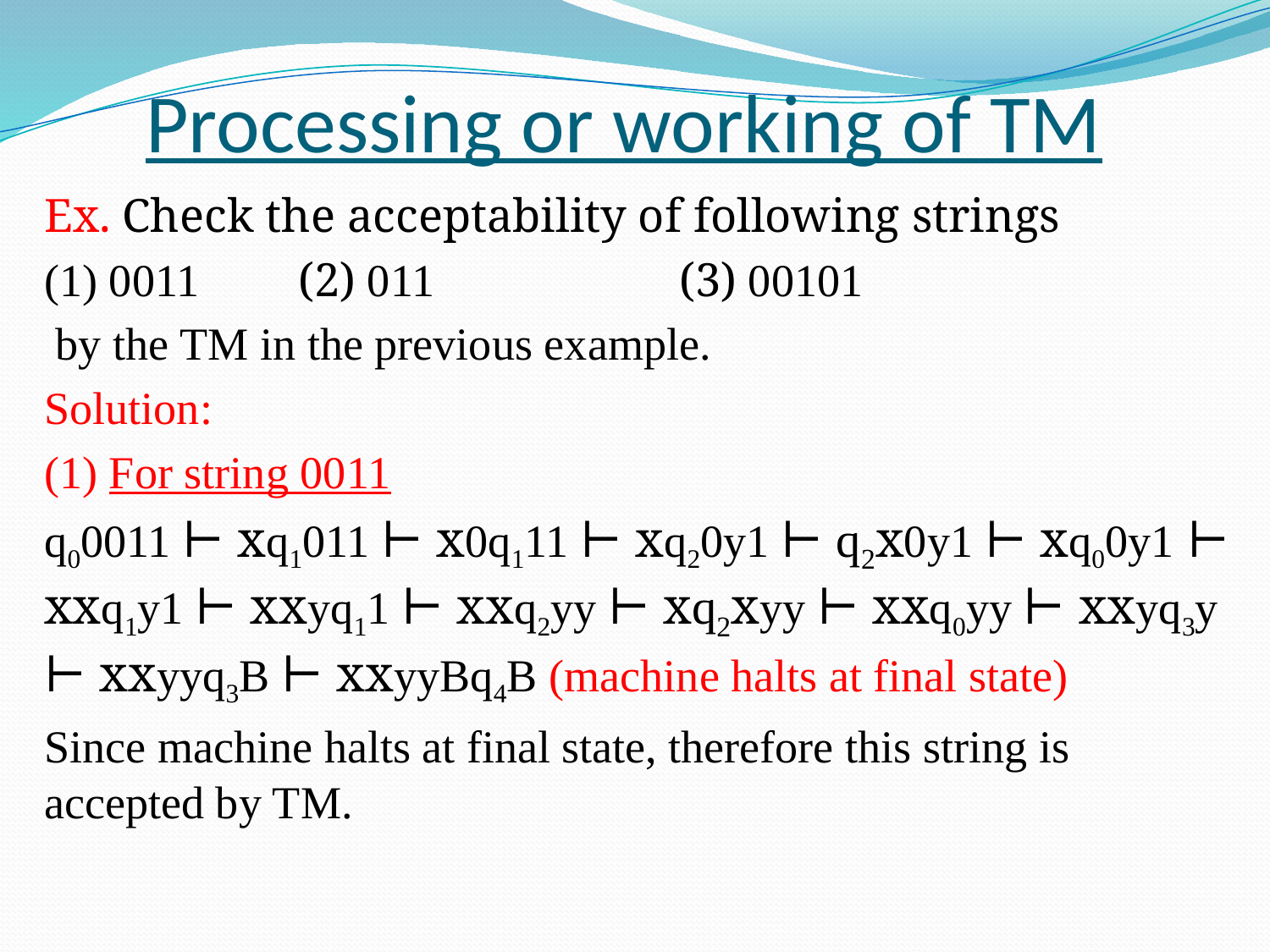

# Processing or working of TM
Ex. Check the acceptability of following strings
(1) 0011	(2) 011		(3) 00101
 by the TM in the previous example.
Solution:
(1) For string 0011
q00011 ⊢ xq1011 ⊢ x0q111 ⊢ xq20y1 ⊢ q2x0y1 ⊢ xq00y1 ⊢ xxq1y1 ⊢ xxyq11 ⊢ xxq2yy ⊢ xq2xyy ⊢ xxq0yy ⊢ xxyq3y ⊢ xxyyq3B ⊢ xxyyBq4B (machine halts at final state)
Since machine halts at final state, therefore this string is accepted by TM.